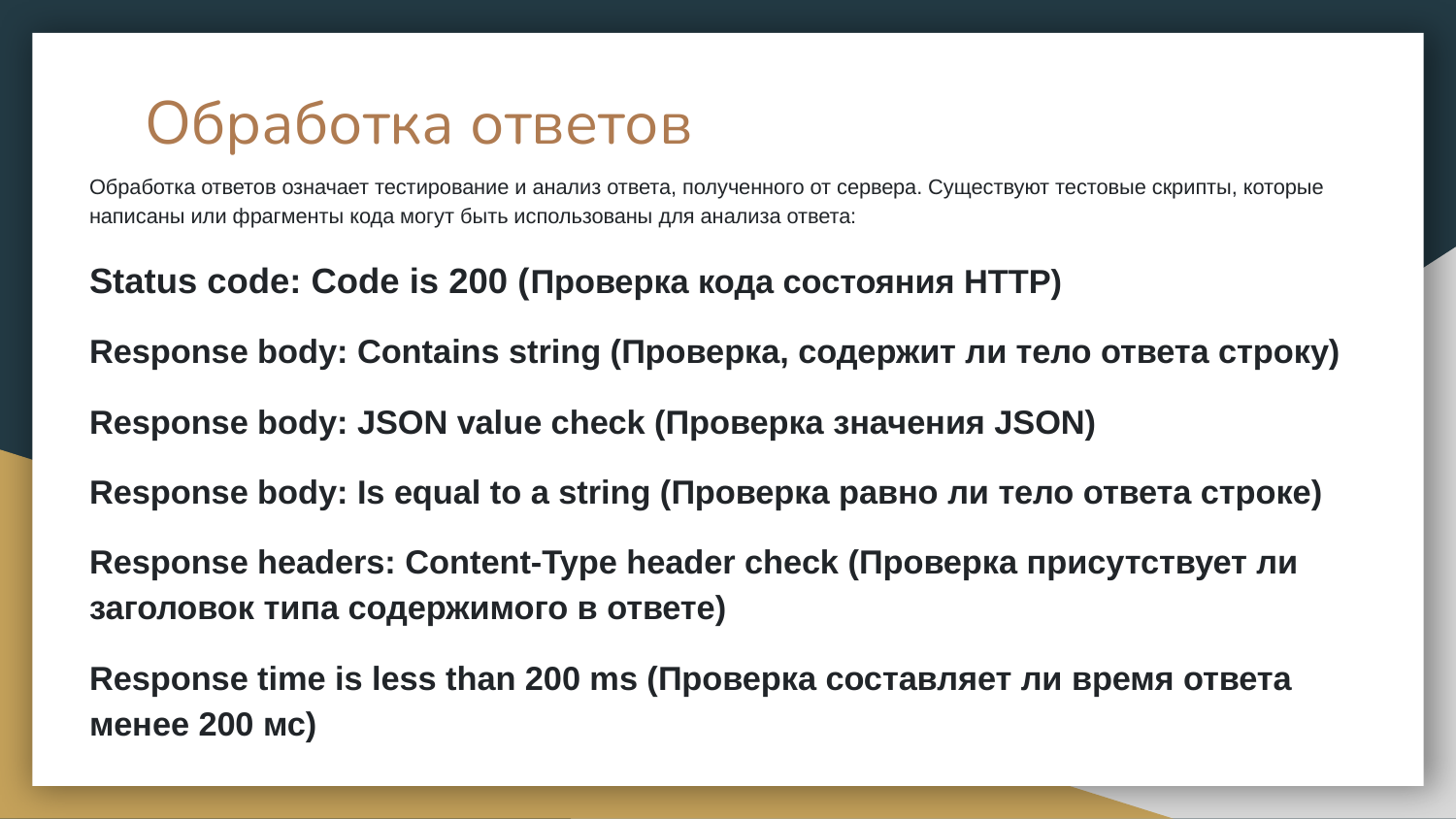

# Обработка ответов
Обработка ответов означает тестирование и анализ ответа, полученного от сервера. Существуют тестовые скрипты, которые написаны или фрагменты кода могут быть использованы для анализа ответа:
Status code: Code is 200 (Проверка кода состояния HTTP)
Response body: Contains string (Проверка, содержит ли тело ответа строку)
Response body: JSON value check (Проверка значения JSON)
Response body: Is equal to a string (Проверка равно ли тело ответа строке)
Response headers: Content-Type header check (Проверка присутствует ли заголовок типа содержимого в ответе)
Response time is less than 200 ms (Проверка составляет ли время ответа менее 200 мс)